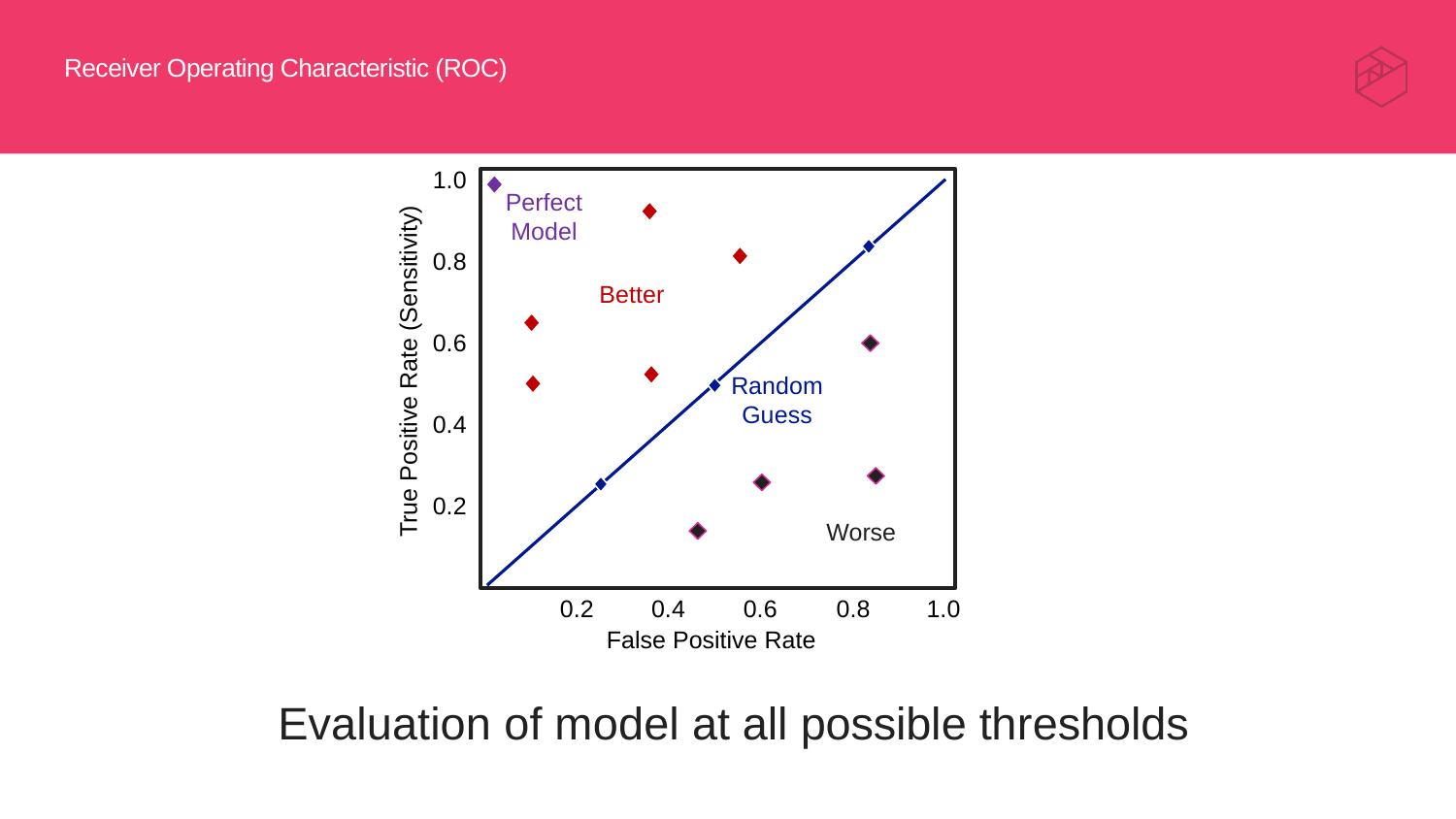

# Receiver Operating Characteristic (ROC)
1.0

Perfect
Model

0.8

Better

0.6

True Positive Rate (Sensitivity)

Random
Guess

0.4

0.2
Worse

0.2
0.4
0.6
0.8
1.0
False Positive Rate
Evaluation of model at all possible thresholds